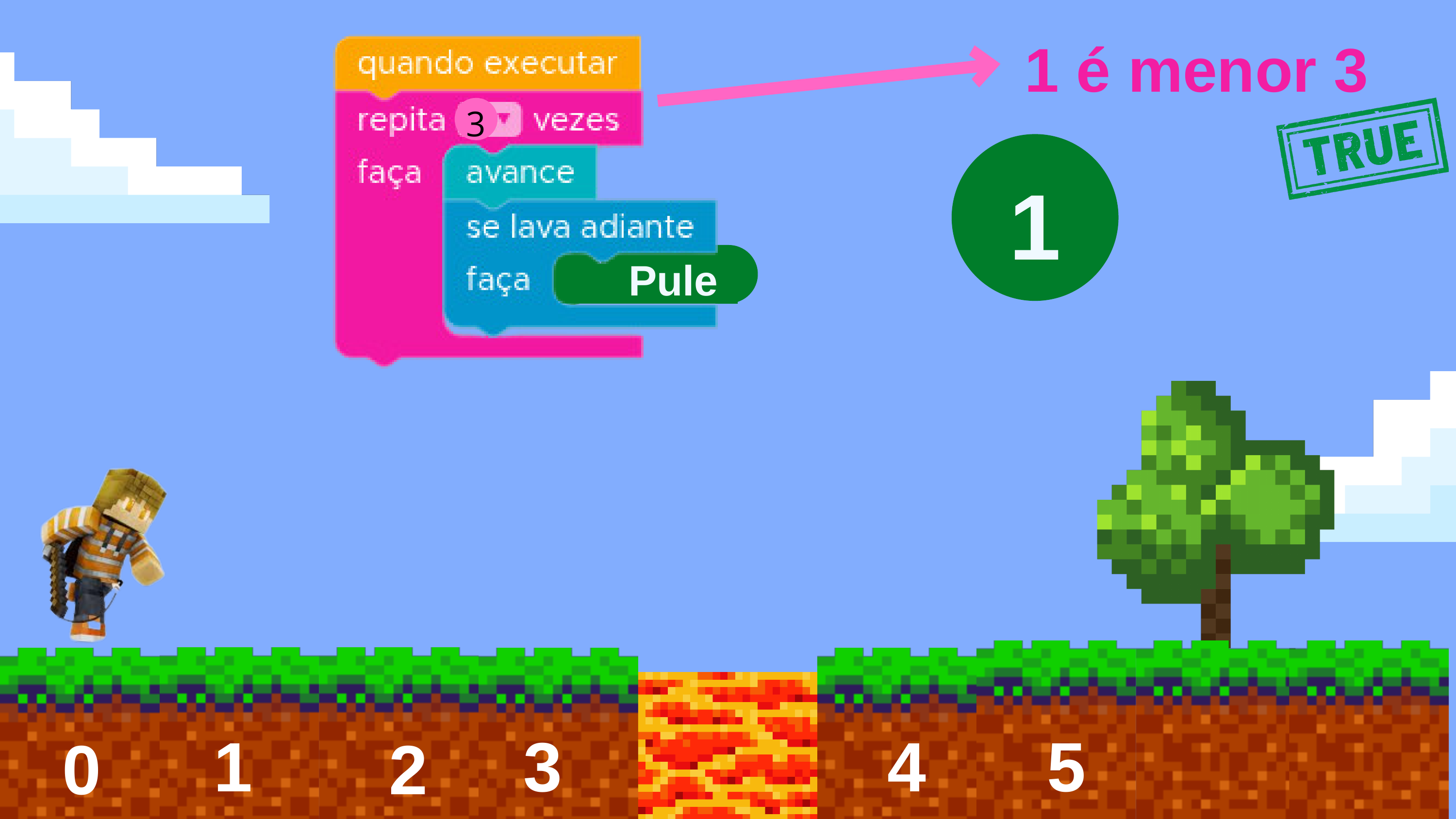

1 é menor 3

3

1

Pule

1
3
4
5
0
2